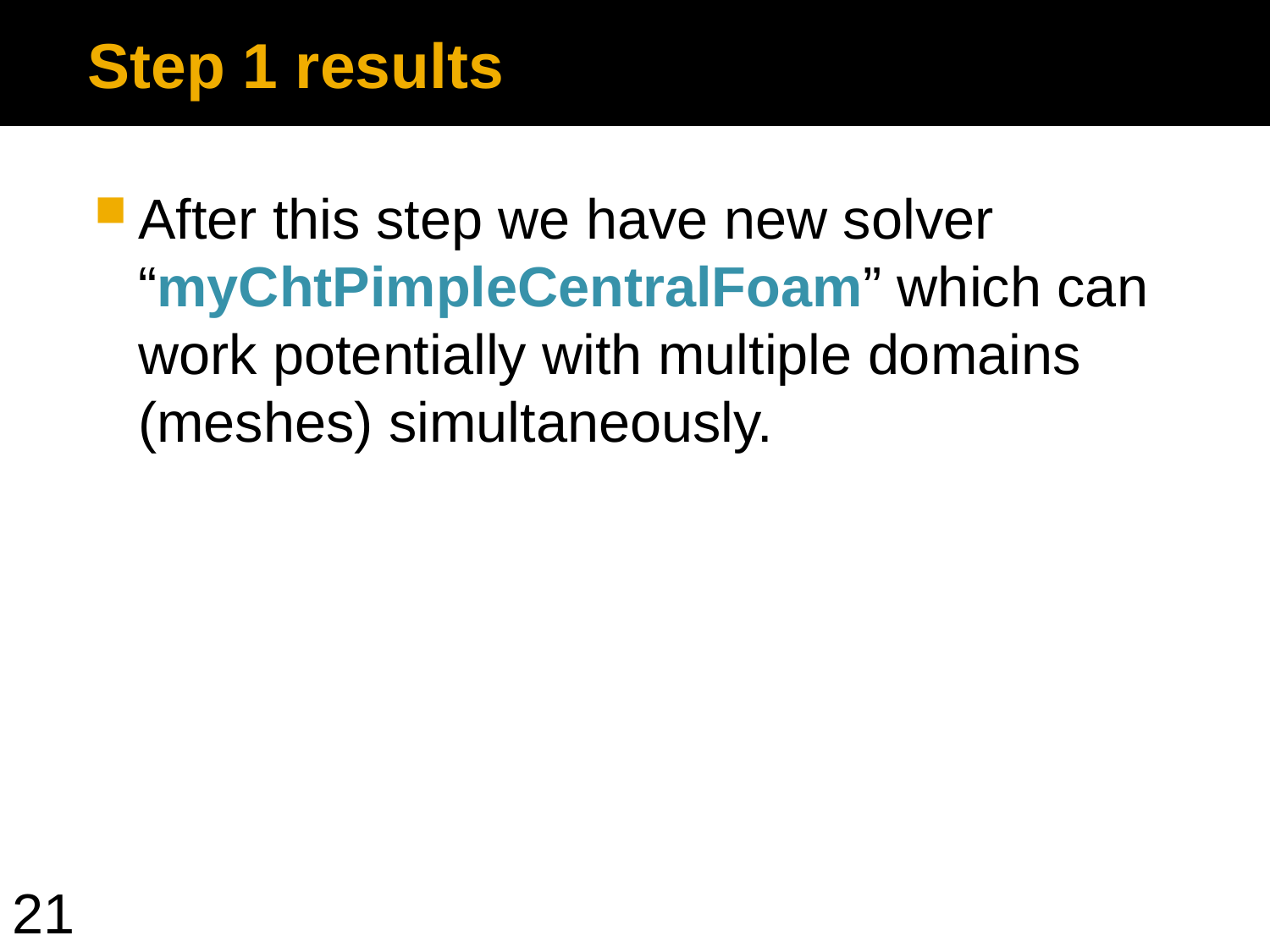

# Step 1 results

After this step we have new solver “myChtPimpleCentralFoam” which can work potentially with multiple domains (meshes) simultaneously.